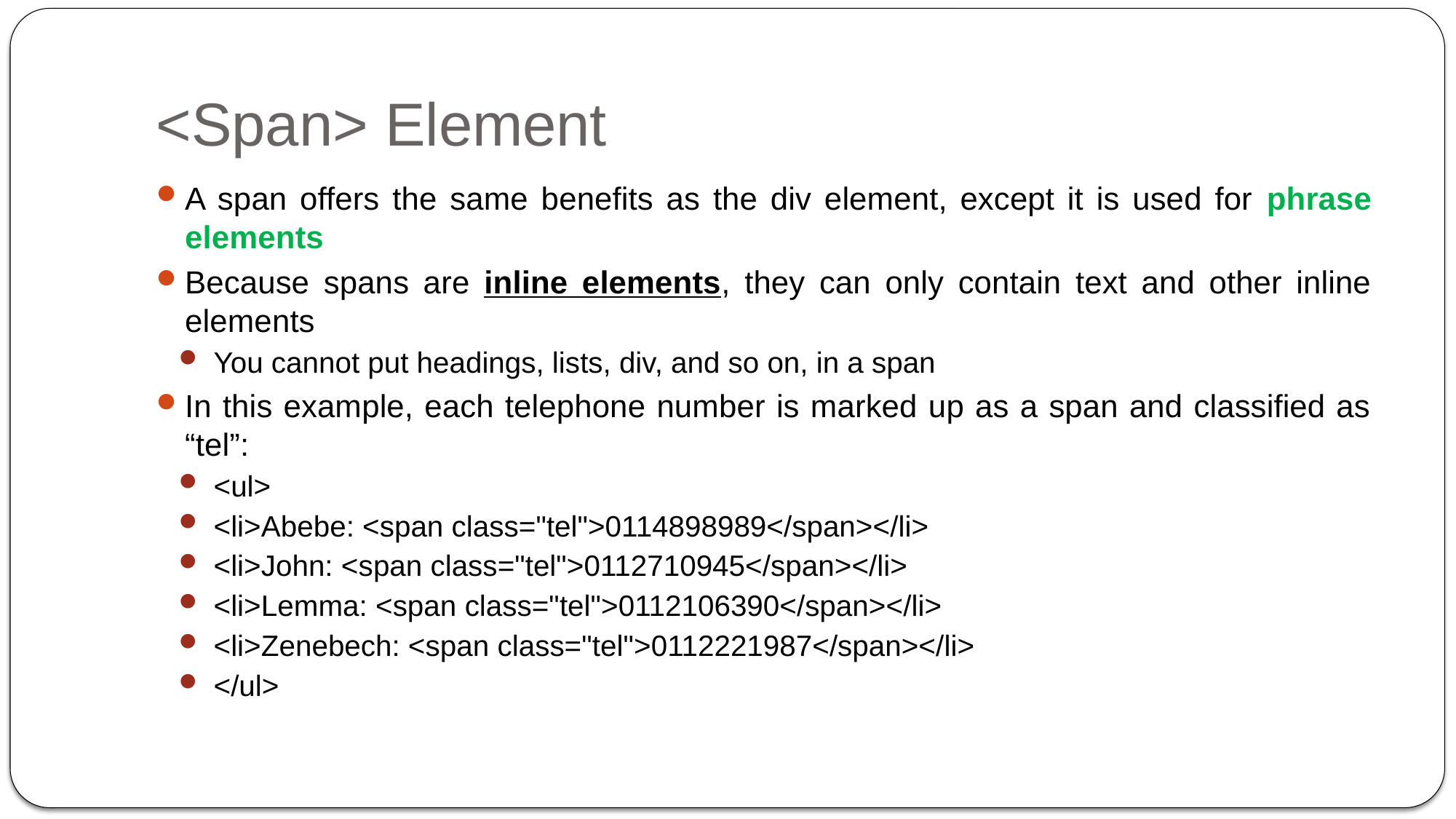

# <Span> Element
A span offers the same benefits as the div element, except it is used for phrase
elements
Because spans are inline elements, they can only contain text and other inline elements
You cannot put headings, lists, div, and so on, in a span
In this example, each telephone number is marked up as a span and classified as “tel”:
<ul>
<li>Abebe: <span class="tel">0114898989</span></li>
<li>John: <span class="tel">0112710945</span></li>
<li>Lemma: <span class="tel">0112106390</span></li>
<li>Zenebech: <span class="tel">0112221987</span></li>
</ul>